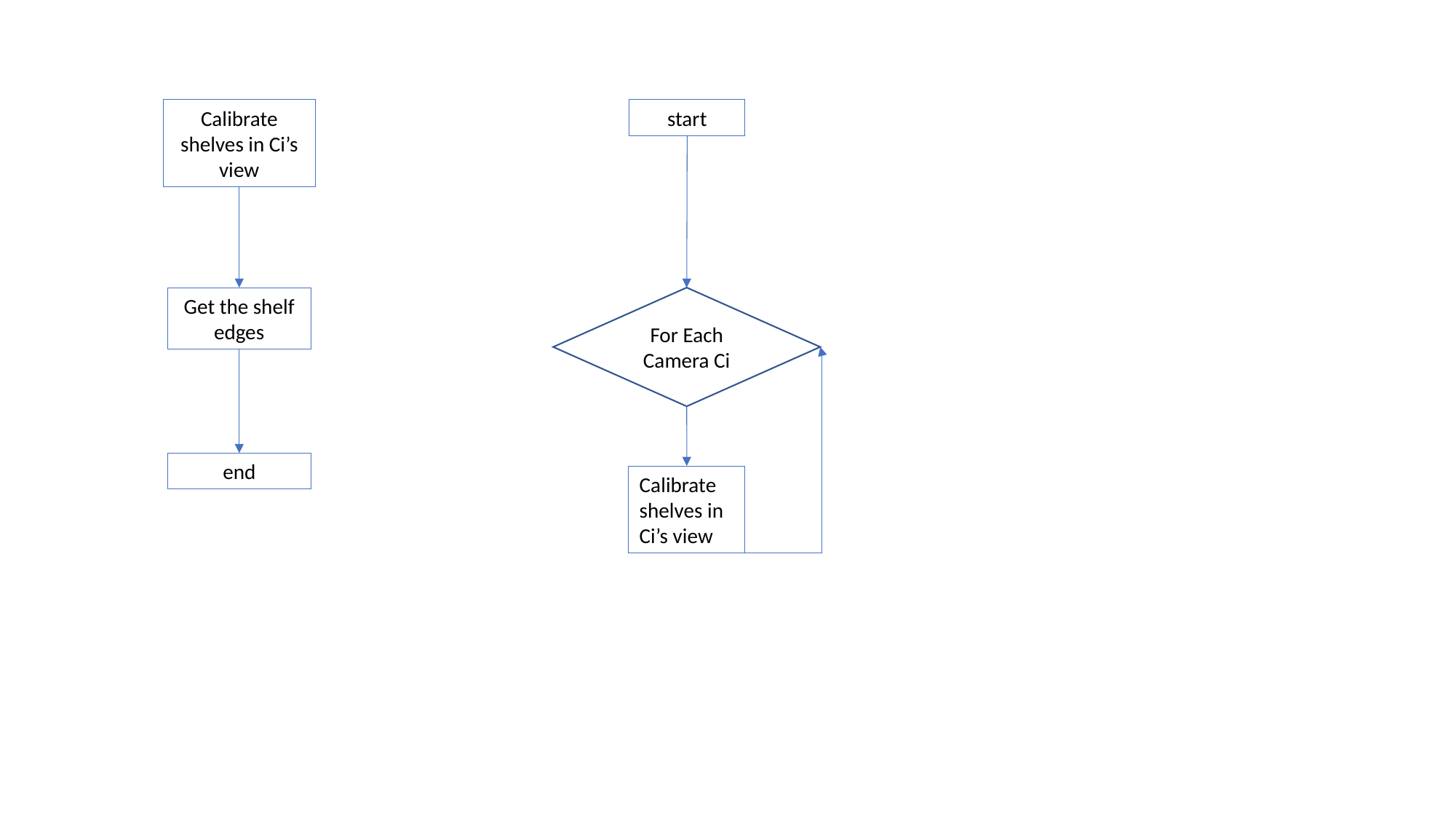

Calibrate shelves in Ci’s view
start
Get the shelf edges
For Each Camera Ci
end
Calibrate shelves in Ci’s view